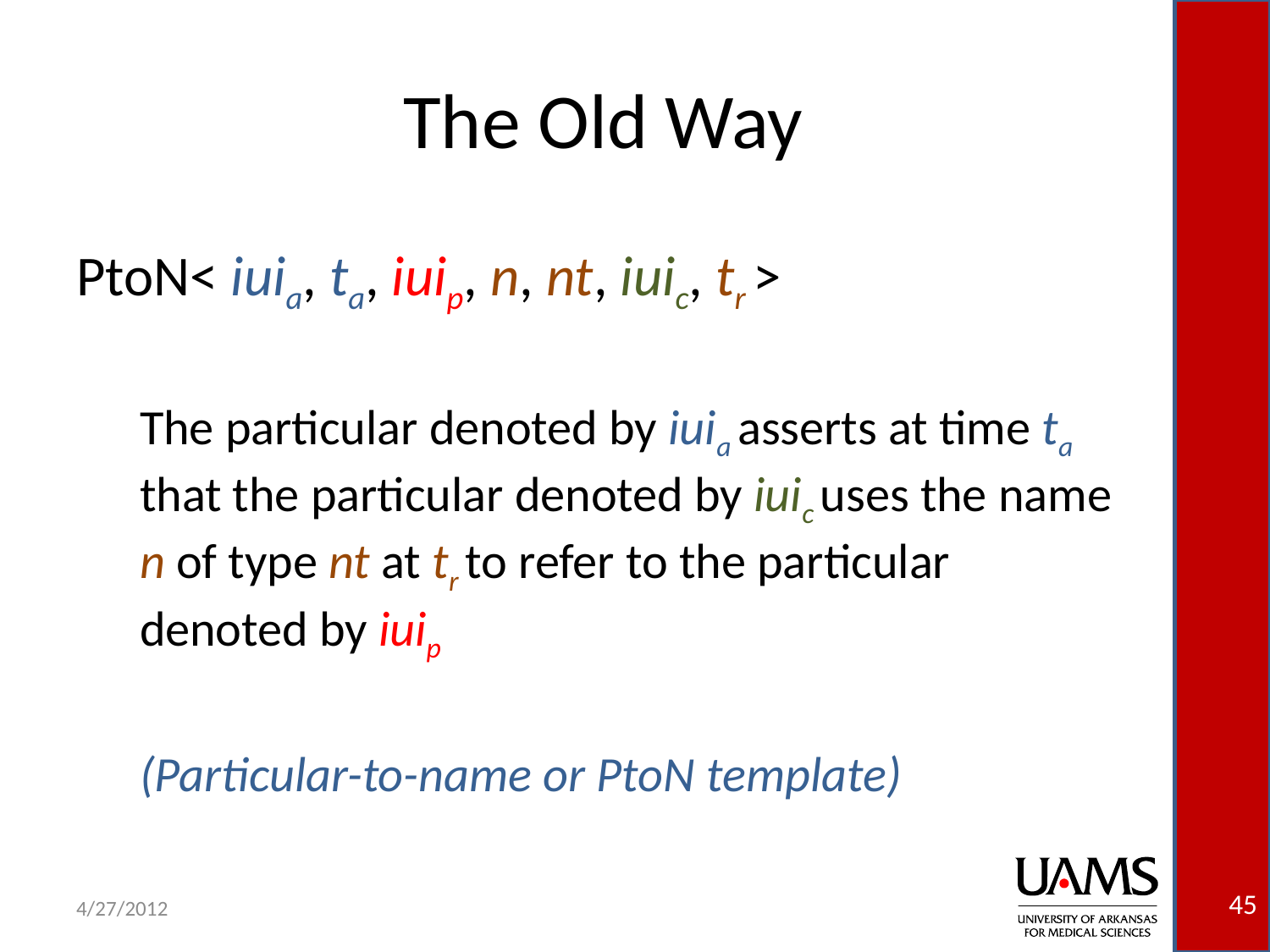

# The Old Way
PtoN< iuia, ta, iuip, n, nt, iuic, tr >

The particular denoted by iuia asserts at time ta that the particular denoted by iuic uses the name n of type nt at tr to refer to the particular denoted by iuip

(Particular-to-name or PtoN template)